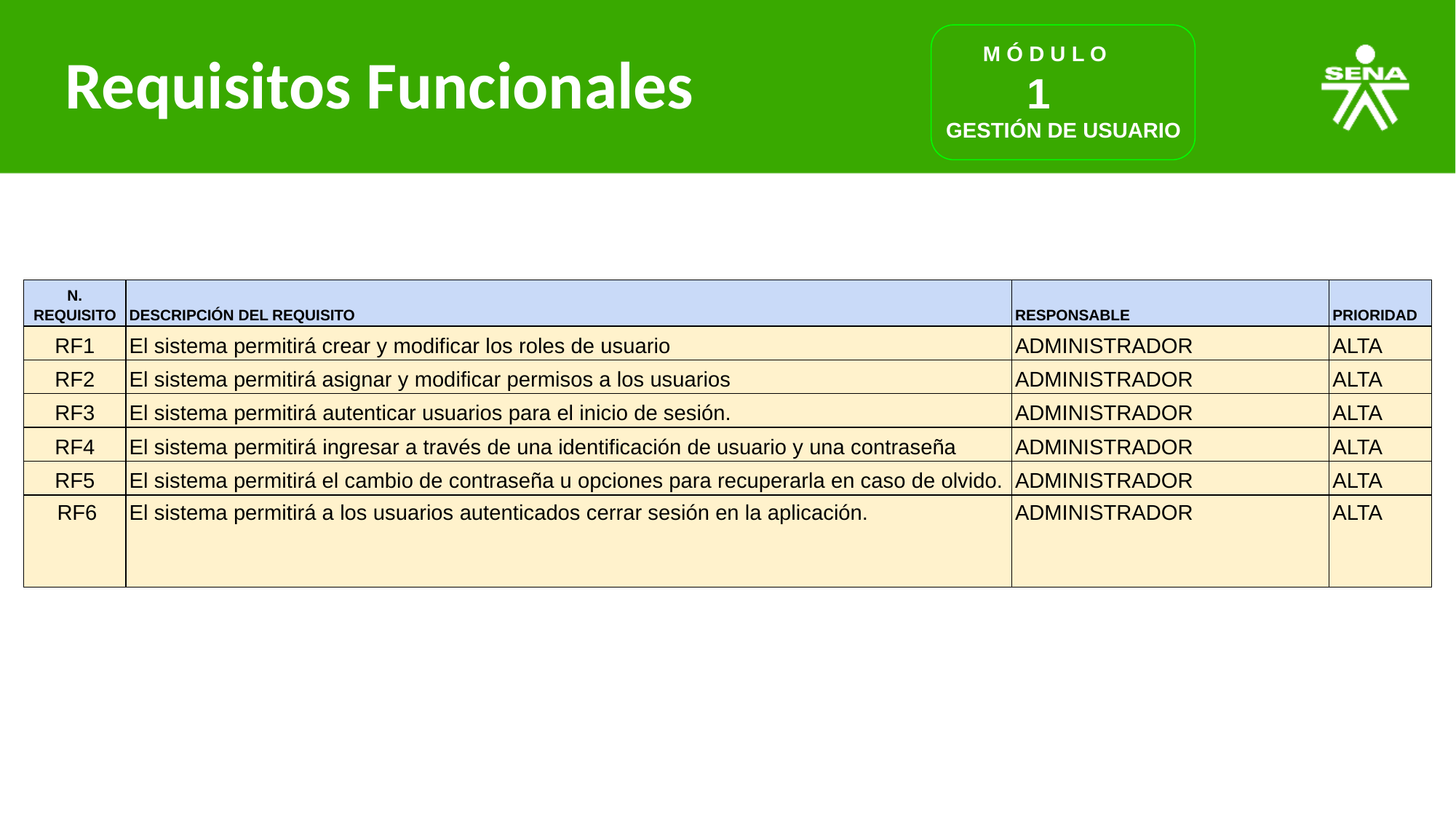

# Requisitos Funcionales

             M Ó D U L O
                 1
                    GESTIÓN DE USUARIO

| N. REQUISITO | DESCRIPCIÓN DEL REQUISITO | RESPONSABLE | PRIORIDAD |
| --- | --- | --- | --- |
| RF1 | El sistema permitirá crear y modificar los roles de usuario | ADMINISTRADOR | ALTA |
| RF2 | El sistema permitirá asignar y modificar permisos a los usuarios | ADMINISTRADOR | ALTA |
| RF3 | El sistema permitirá autenticar usuarios para el inicio de sesión. | ADMINISTRADOR | ALTA |
| RF4 | El sistema permitirá ingresar a través de una identificación de usuario y una contraseña | ADMINISTRADOR | ALTA |
| RF5 | El sistema permitirá el cambio de contraseña u opciones para recuperarla en caso de olvido. | ADMINISTRADOR | ALTA |
| RF6 | El sistema permitirá a los usuarios autenticados cerrar sesión en la aplicación. | ADMINISTRADOR | ALTA |